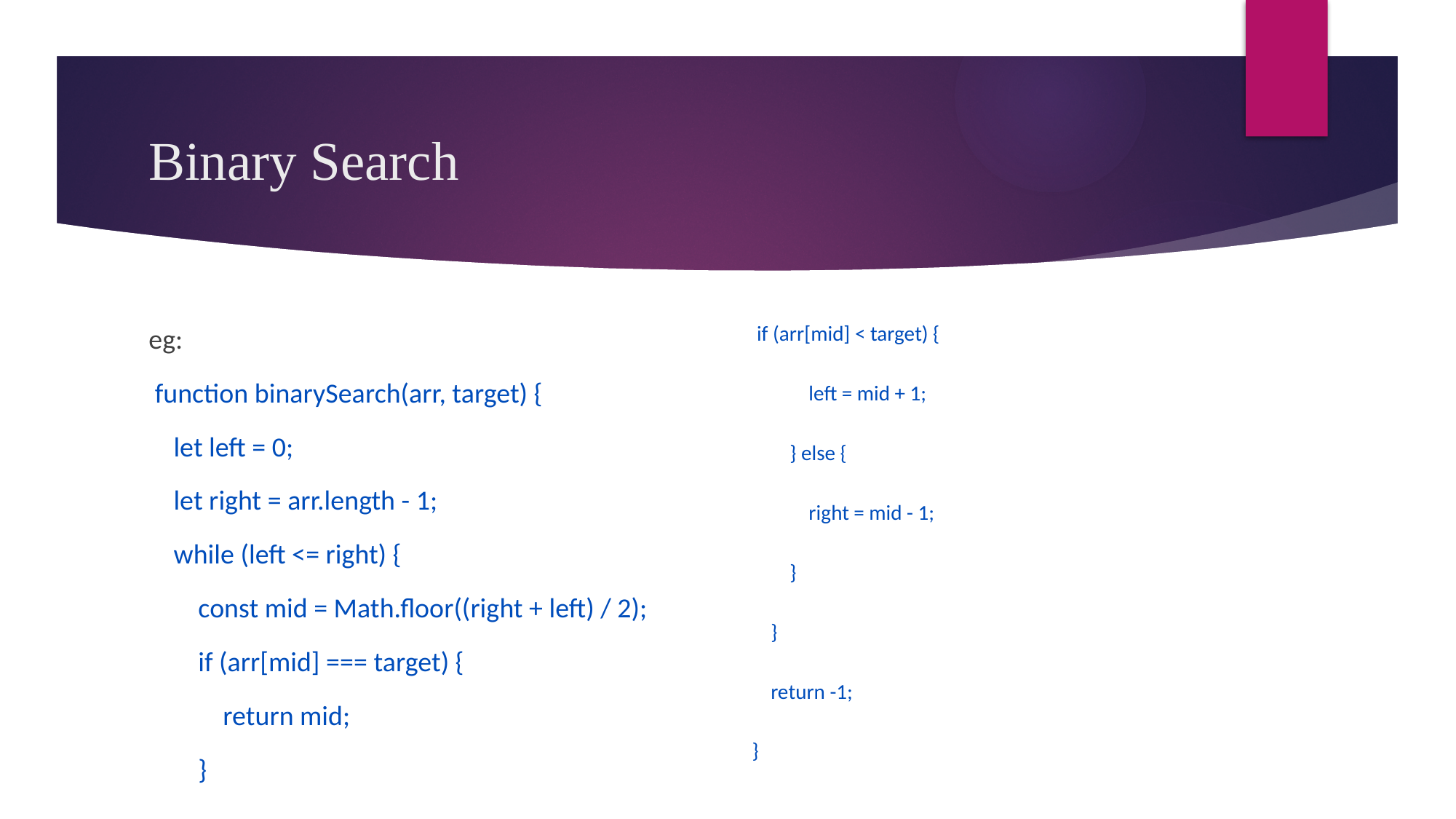

# Binary Search
eg:
 function binarySearch(arr, target) {
    let left = 0;
    let right = arr.length - 1;
    while (left <= right) {
        const mid = Math.floor((right + left) / 2);
        if (arr[mid] === target) {
            return mid;
        }

 if (arr[mid] < target) {
            left = mid + 1;
        } else {
            right = mid - 1;
        }
    }
    return -1;
}

console.log(binarySearch([4,5,6],9));